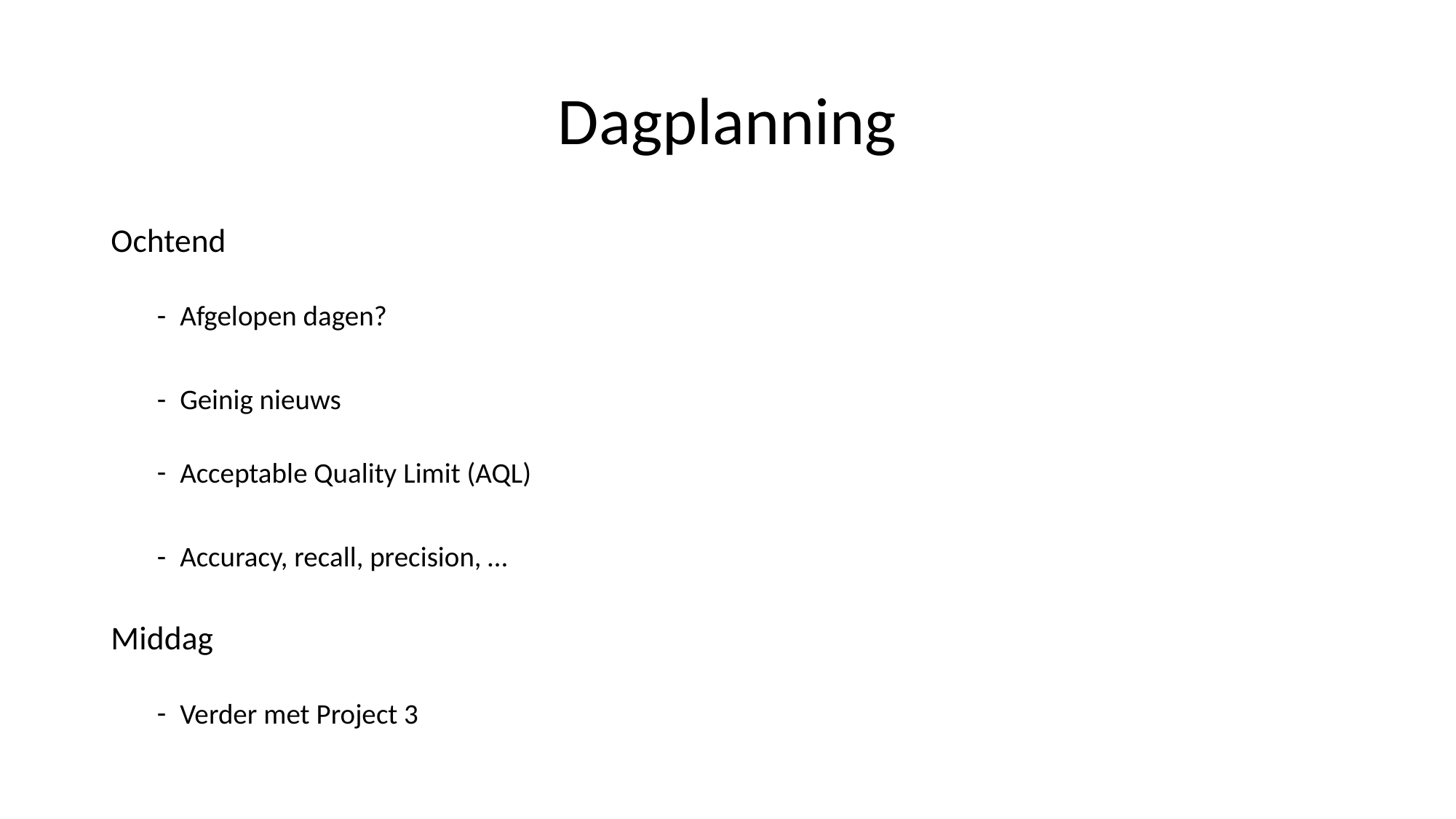

# Dagplanning
Ochtend

Afgelopen dagen?

Geinig nieuws

Acceptable Quality Limit (AQL)

Accuracy, recall, precision, …

Middag

Verder met Project 3